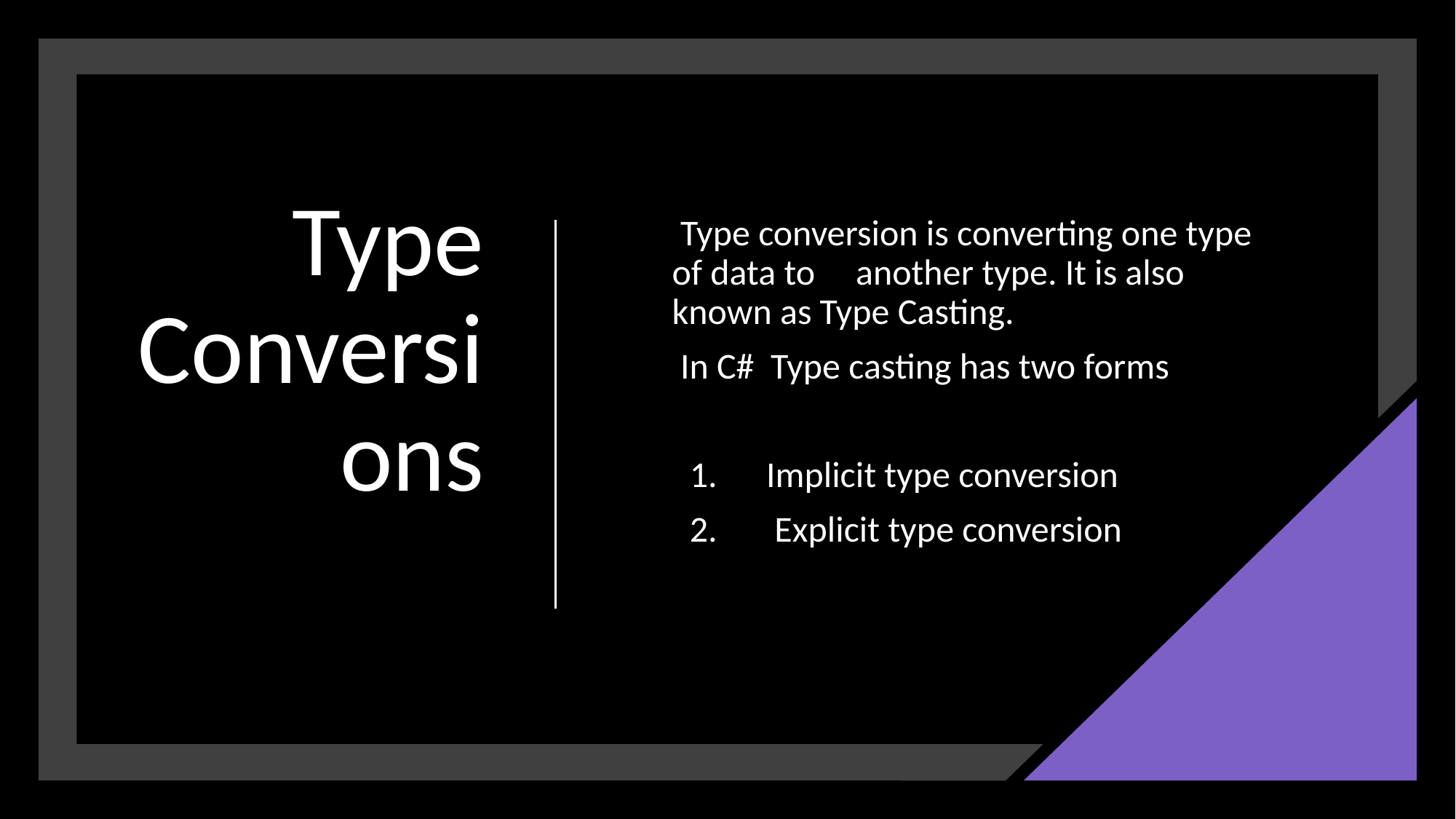

Type Conversions

 Type conversion is converting one type of data to     another type. It is also known as Type Casting.
 In C#  Type casting has two forms

        1.      Implicit type conversion
        2.       Explicit type conversion